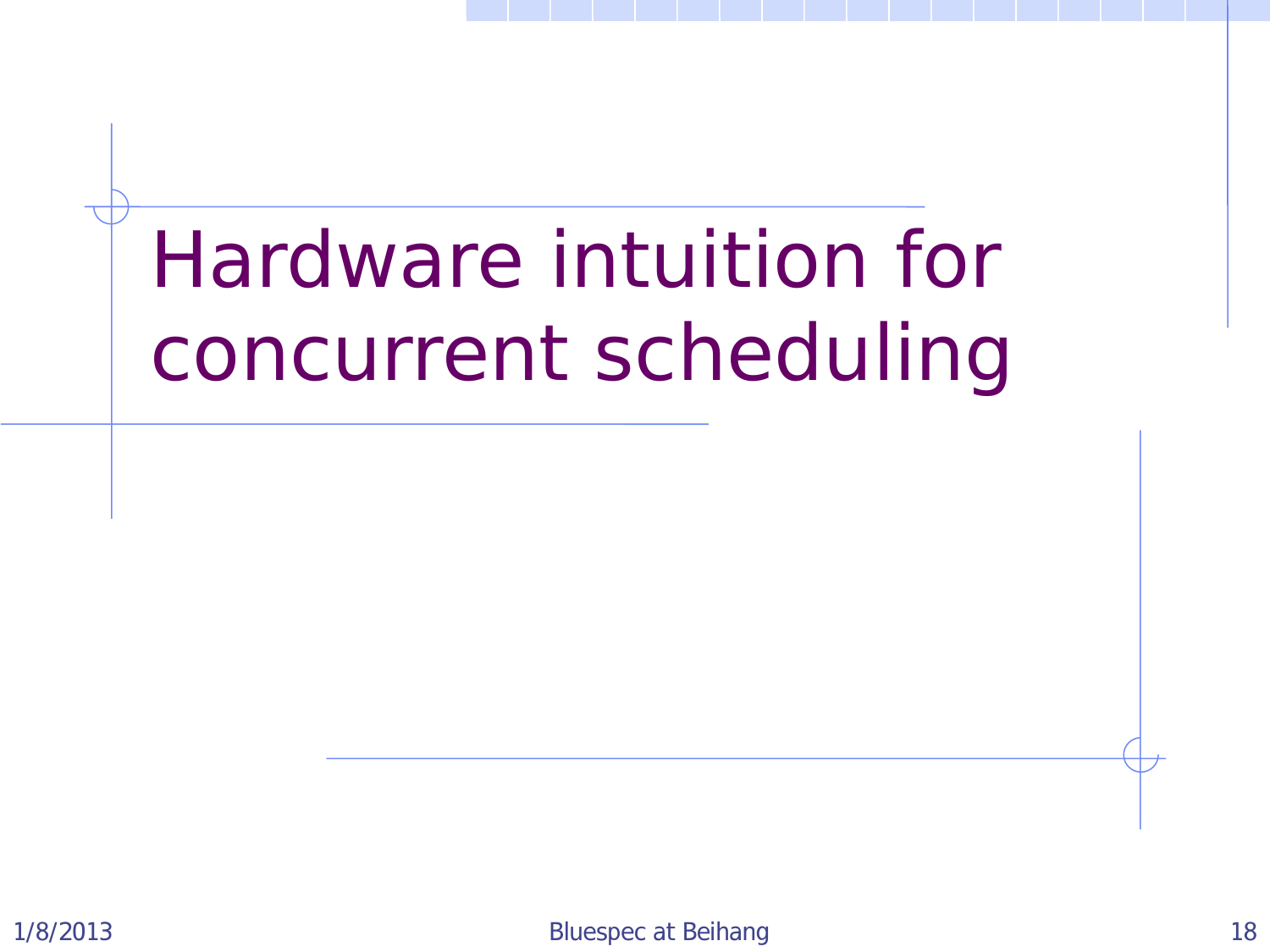

# Hardware intuition for concurrent scheduling

1/8/2013
Bluespec at Beihang
18